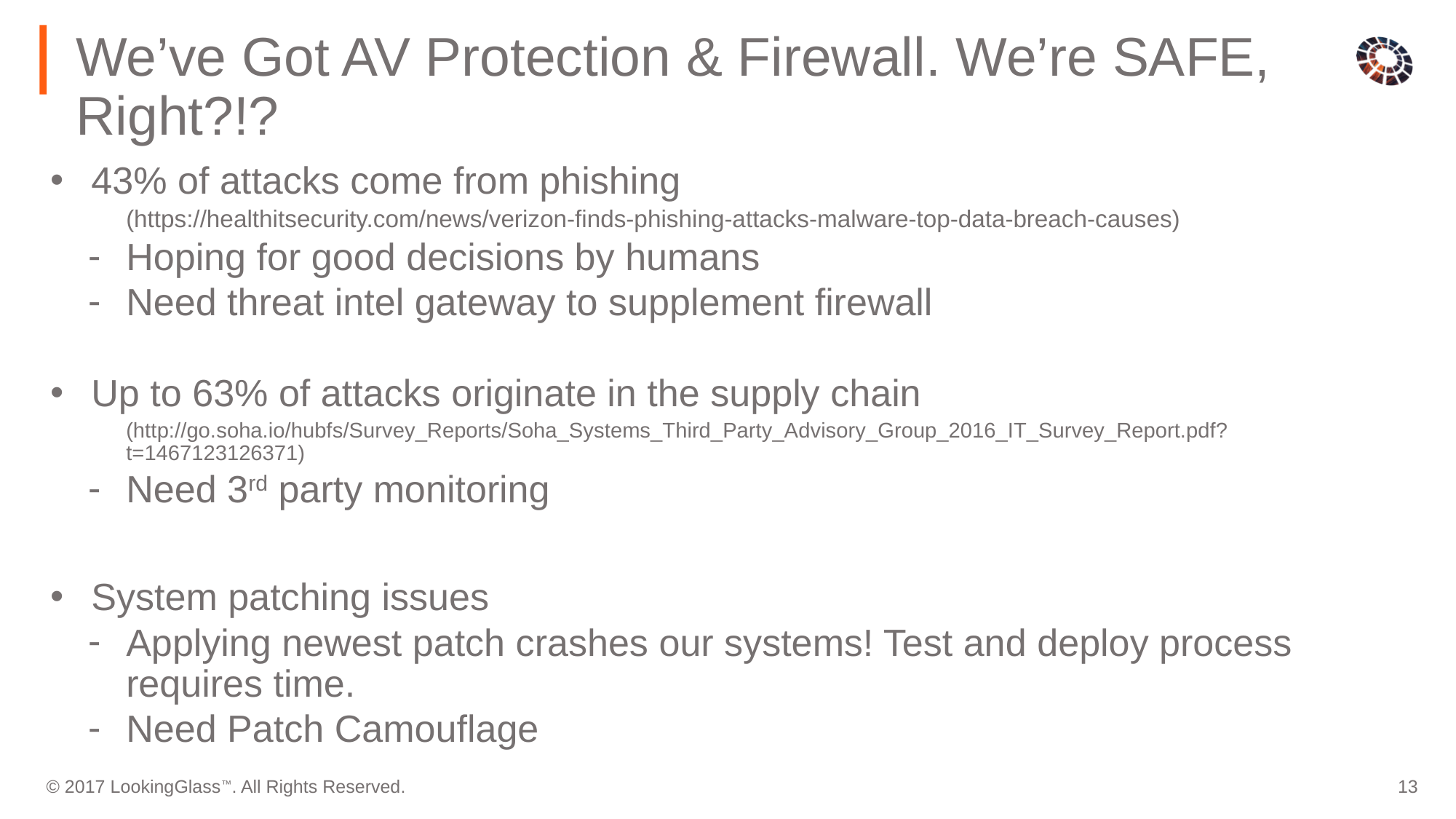

# We’ve Got AV Protection & Firewall. We’re SAFE, Right?!?
43% of attacks come from phishing
(https://healthitsecurity.com/news/verizon-finds-phishing-attacks-malware-top-data-breach-causes)
Hoping for good decisions by humans
Need threat intel gateway to supplement firewall

Up to 63% of attacks originate in the supply chain
(http://go.soha.io/hubfs/Survey_Reports/Soha_Systems_Third_Party_Advisory_Group_2016_IT_Survey_Report.pdf?t=1467123126371)
Need 3rd party monitoring

System patching issues
Applying newest patch crashes our systems! Test and deploy process requires time.
Need Patch Camouflage